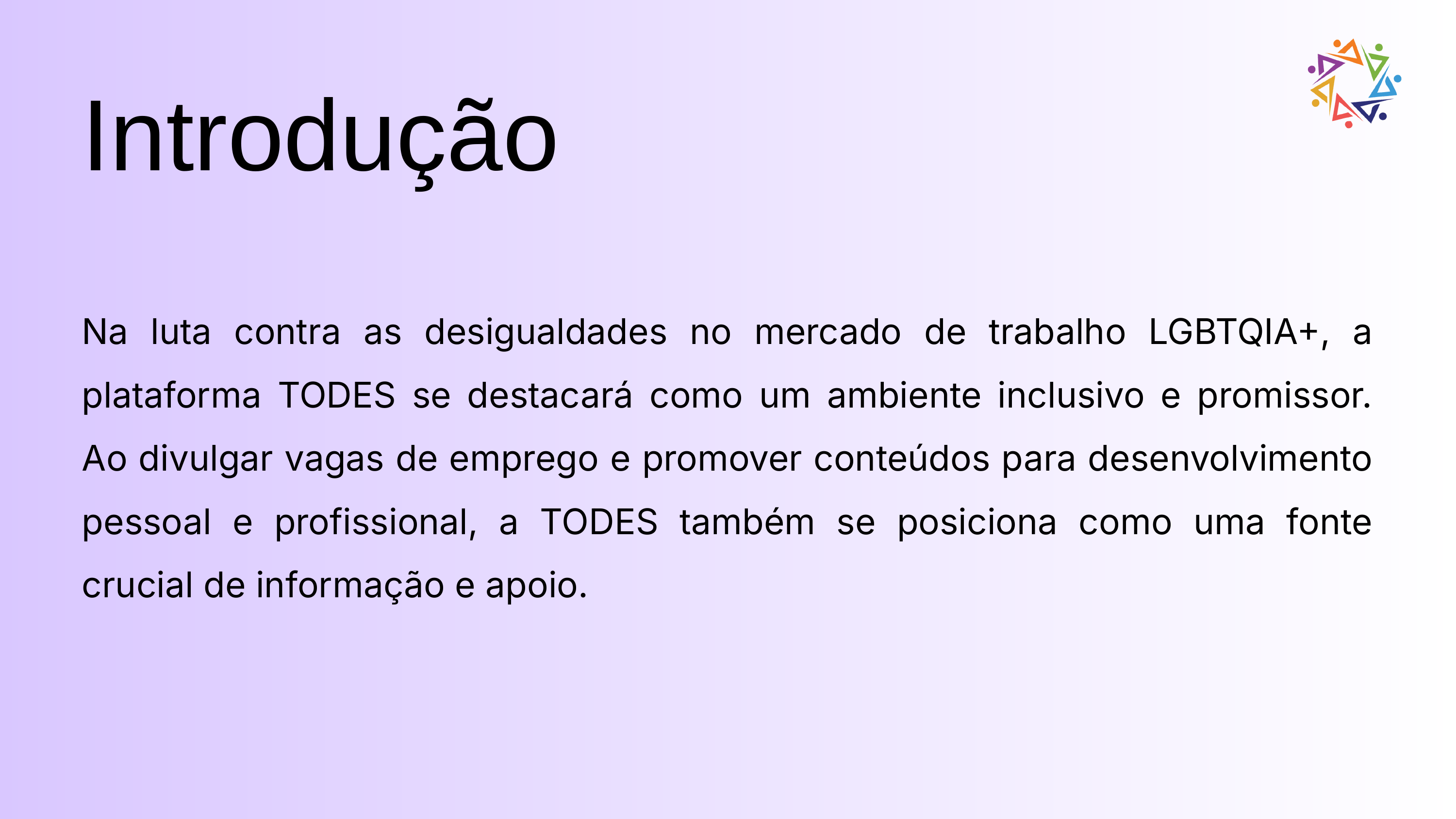

Introdução
Na luta contra as desigualdades no mercado de trabalho LGBTQIA+, a plataforma TODES se destacará como um ambiente inclusivo e promissor. Ao divulgar vagas de emprego e promover conteúdos para desenvolvimento pessoal e profissional, a TODES também se posiciona como uma fonte crucial de informação e apoio.